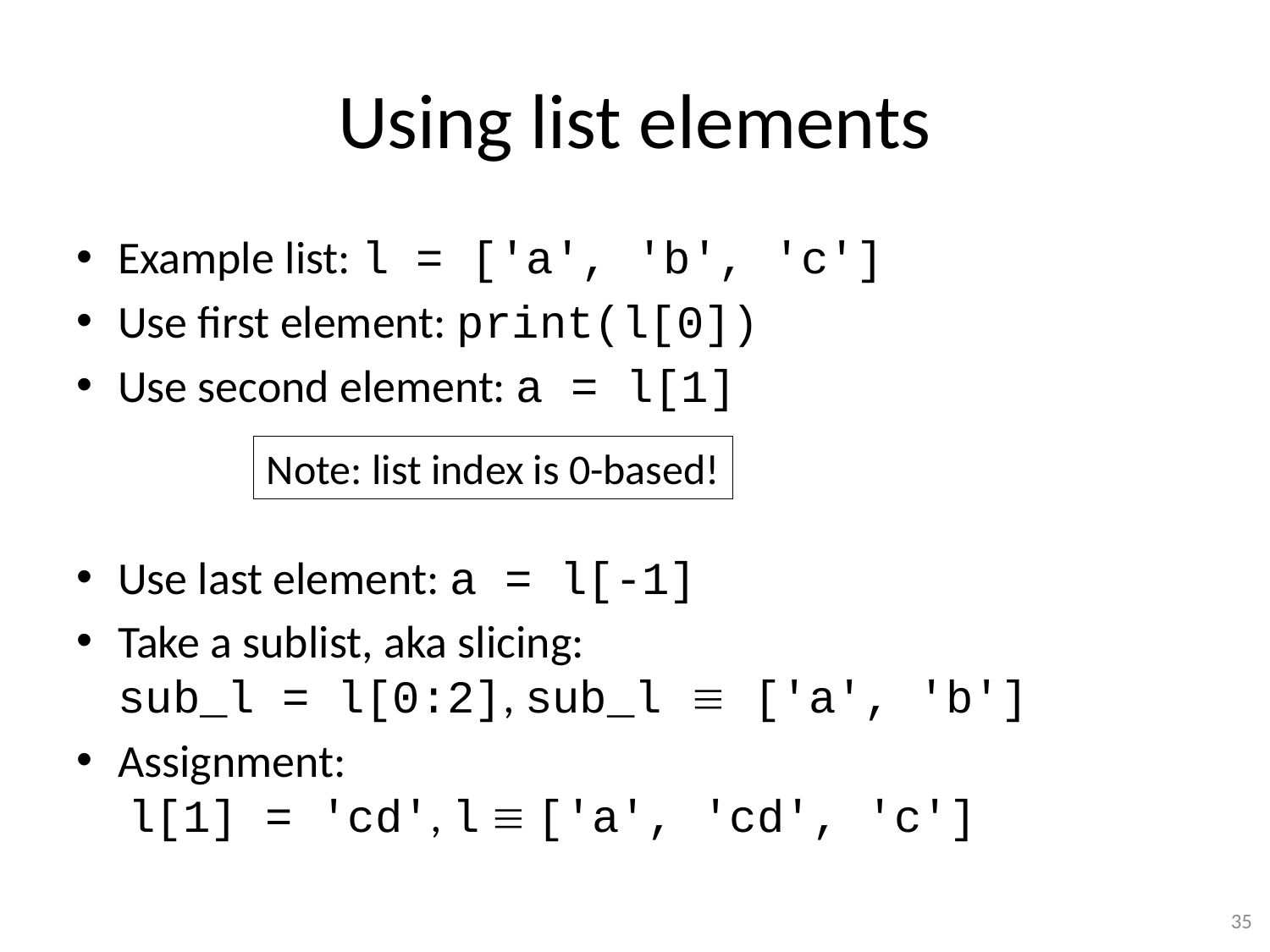

# Using list elements
Example list: l = ['a', 'b', 'c']
Use first element: print(l[0])
Use second element: a = l[1]

Use last element: a = l[-1]
Take a sublist, aka slicing:
sub_l = l[0:2], sub_l ≡ ['a', 'b']
Assignment:
 l[1] = 'cd', l ≡ ['a', 'cd', 'c']
Note: list index is 0-based!
35